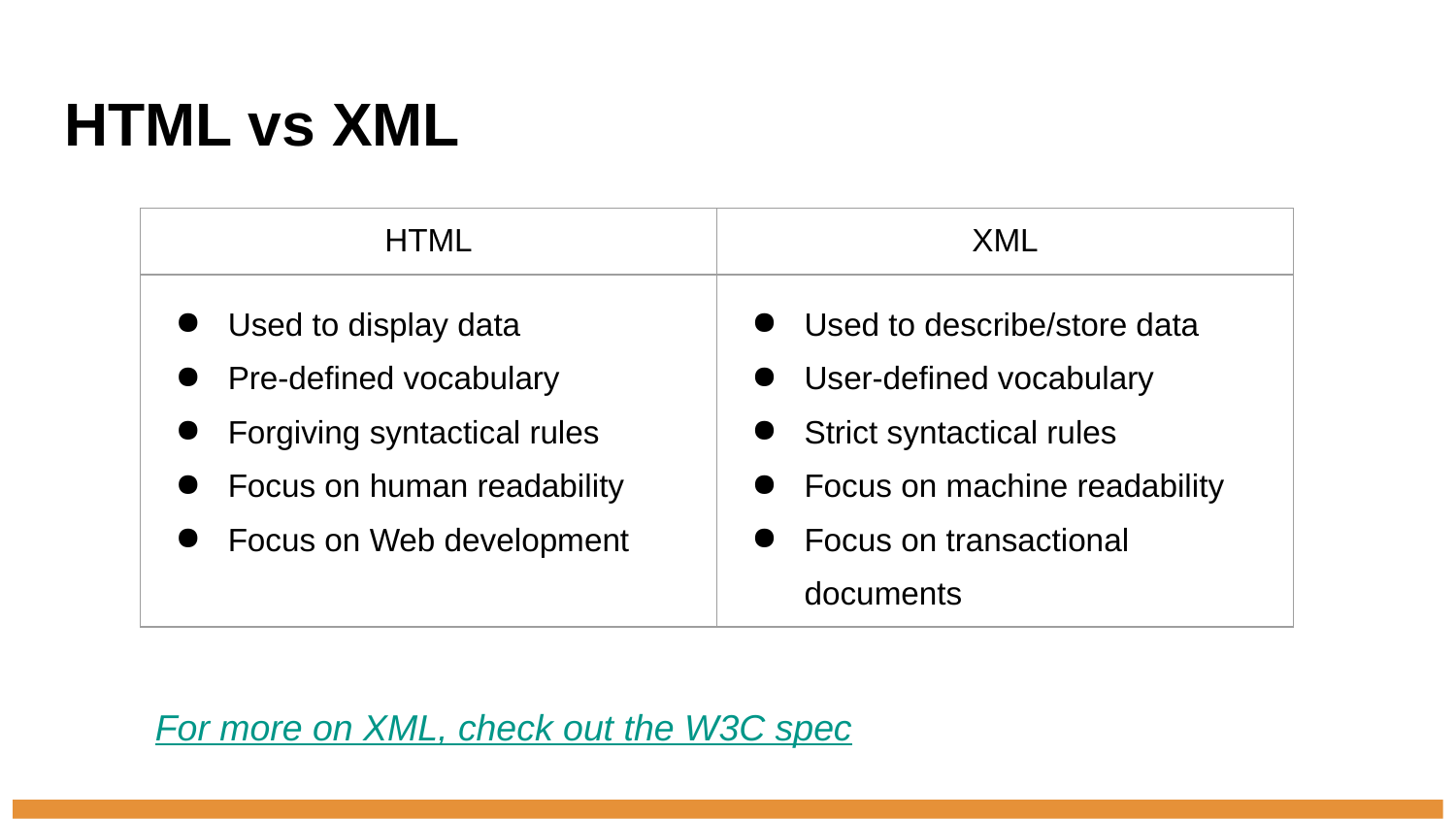

# HTML vs XML
| HTML | XML |
| --- | --- |
| Used to display data Pre-defined vocabulary Forgiving syntactical rules Focus on human readability Focus on Web development | Used to describe/store data User-defined vocabulary Strict syntactical rules Focus on machine readability Focus on transactional documents |
For more on XML, check out the W3C spec